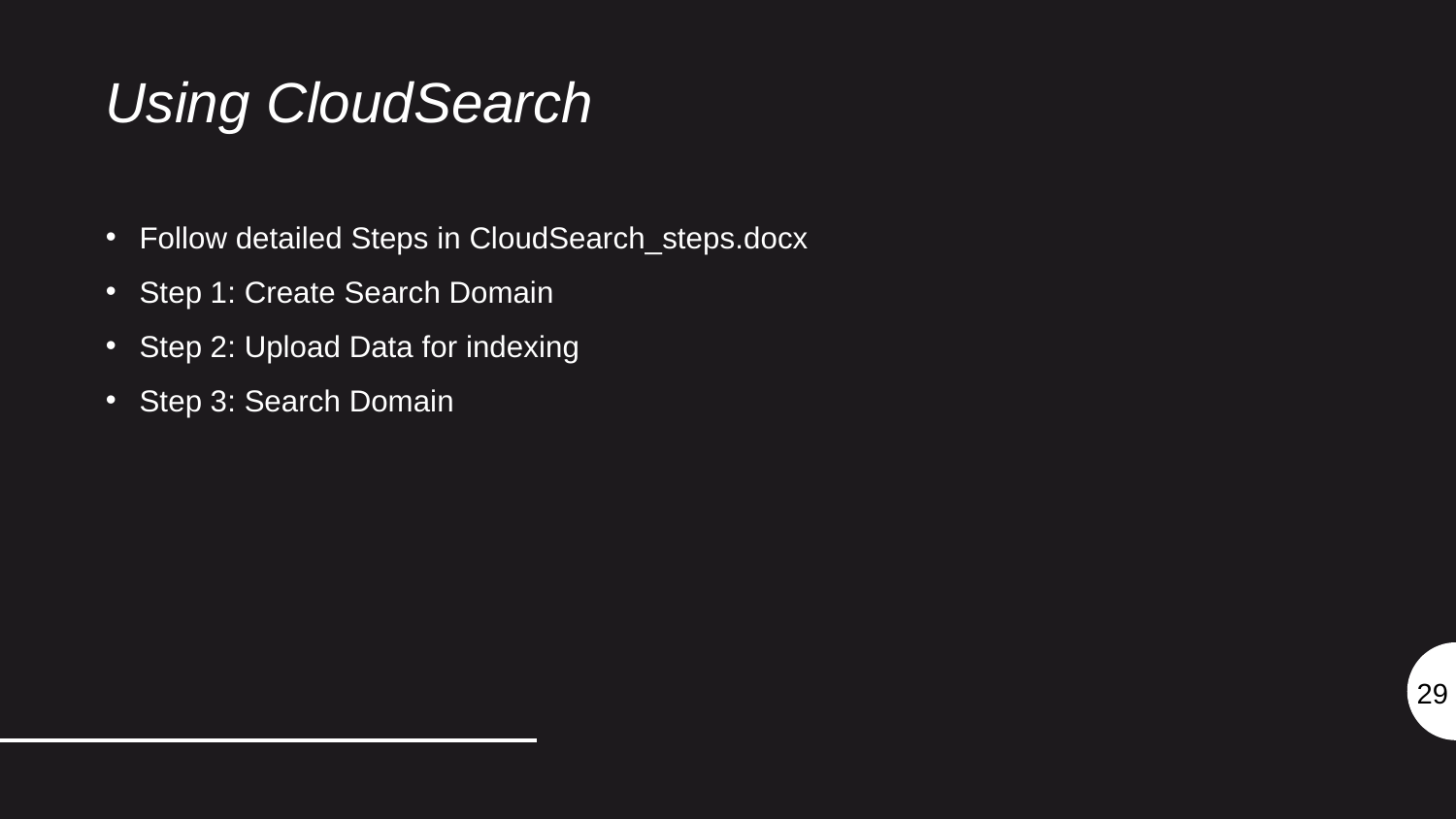

# Using CloudSearch
Follow detailed Steps in CloudSearch_steps.docx
Step 1: Create Search Domain
Step 2: Upload Data for indexing
Step 3: Search Domain

29